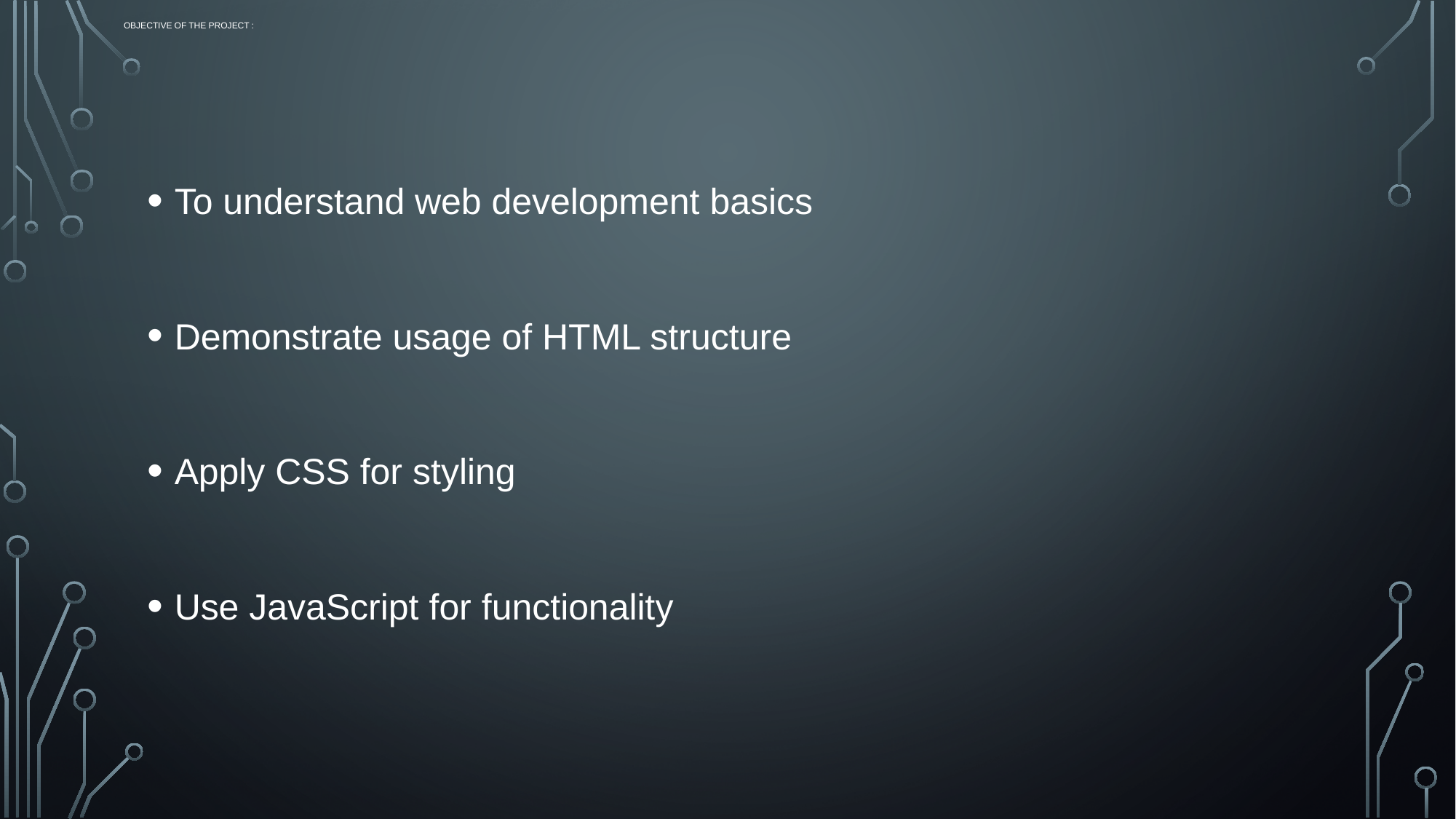

# Objective of the project :
To understand web development basics

Demonstrate usage of HTML structure

Apply CSS for styling

Use JavaScript for functionality